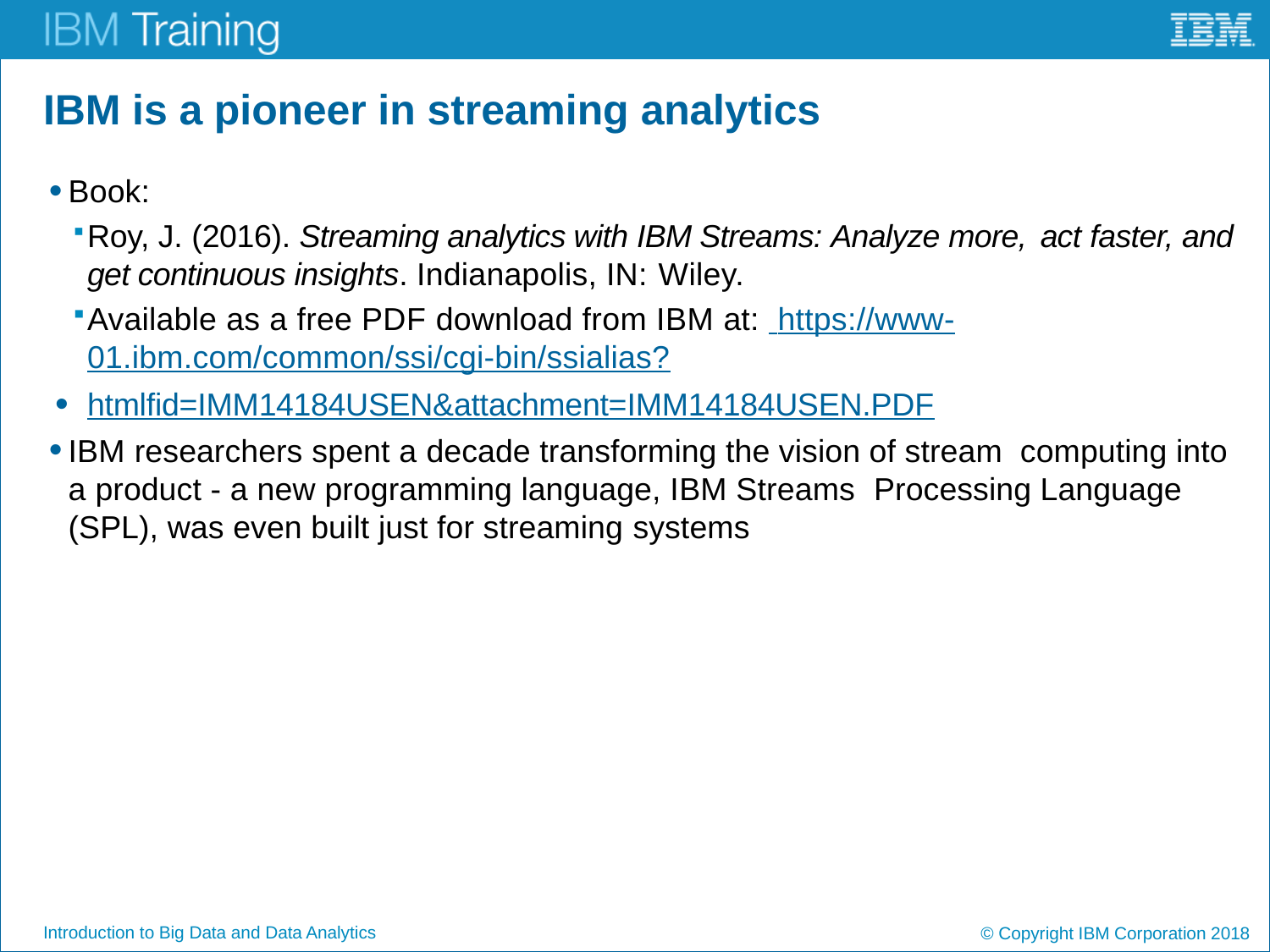

# IBM is a pioneer in streaming analytics
Book:
Roy, J. (2016). Streaming analytics with IBM Streams: Analyze more, act faster, and get continuous insights. Indianapolis, IN: Wiley.
Available as a free PDF download from IBM at:  https://www-01.ibm.com/common/ssi/cgi-bin/ssialias?
htmlfid=IMM14184USEN&attachment=IMM14184USEN.PDF
IBM researchers spent a decade transforming the vision of stream  computing into a product - a new programming language, IBM Streams  Processing Language (SPL), was even built just for streaming systems